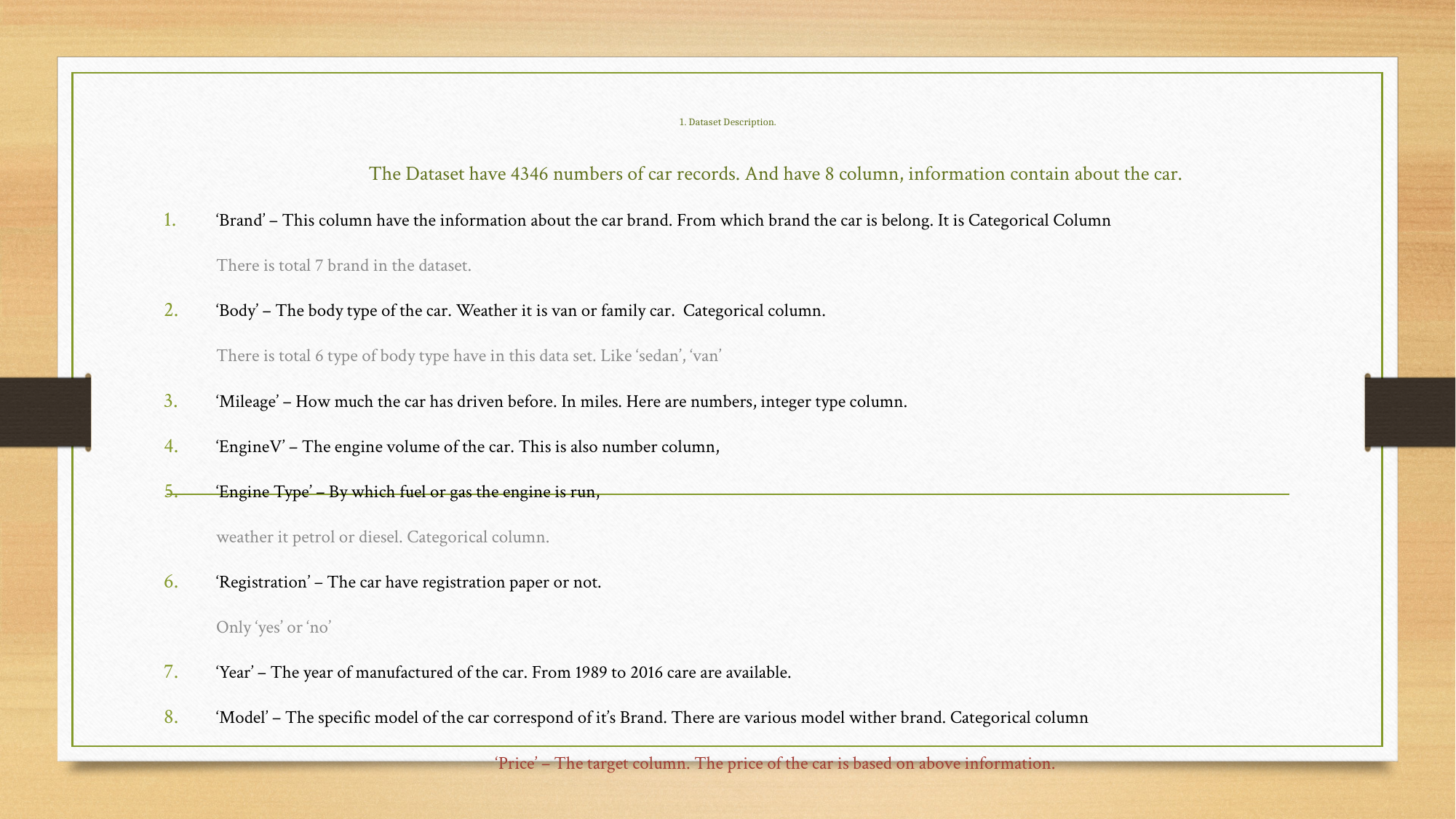

# 1. Dataset Description.
The Dataset have 4346 numbers of car records. And have 8 column, information contain about the car.
‘Brand’ – This column have the information about the car brand. From which brand the car is belong. It is Categorical Column
There is total 7 brand in the dataset.
‘Body’ – The body type of the car. Weather it is van or family car.  Categorical column.
There is total 6 type of body type have in this data set. Like ‘sedan’, ‘van’
‘Mileage’ – How much the car has driven before. In miles. Here are numbers, integer type column.
‘EngineV’ – The engine volume of the car. This is also number column,
‘Engine Type’ – By which fuel or gas the engine is run,
weather it petrol or diesel. Categorical column.
‘Registration’ – The car have registration paper or not.
Only ‘yes’ or ‘no’
‘Year’ – The year of manufactured of the car. From 1989 to 2016 care are available.
‘Model’ – The specific model of the car correspond of it’s Brand. There are various model wither brand. Categorical column
‘Price’ – The target column. The price of the car is based on above information.